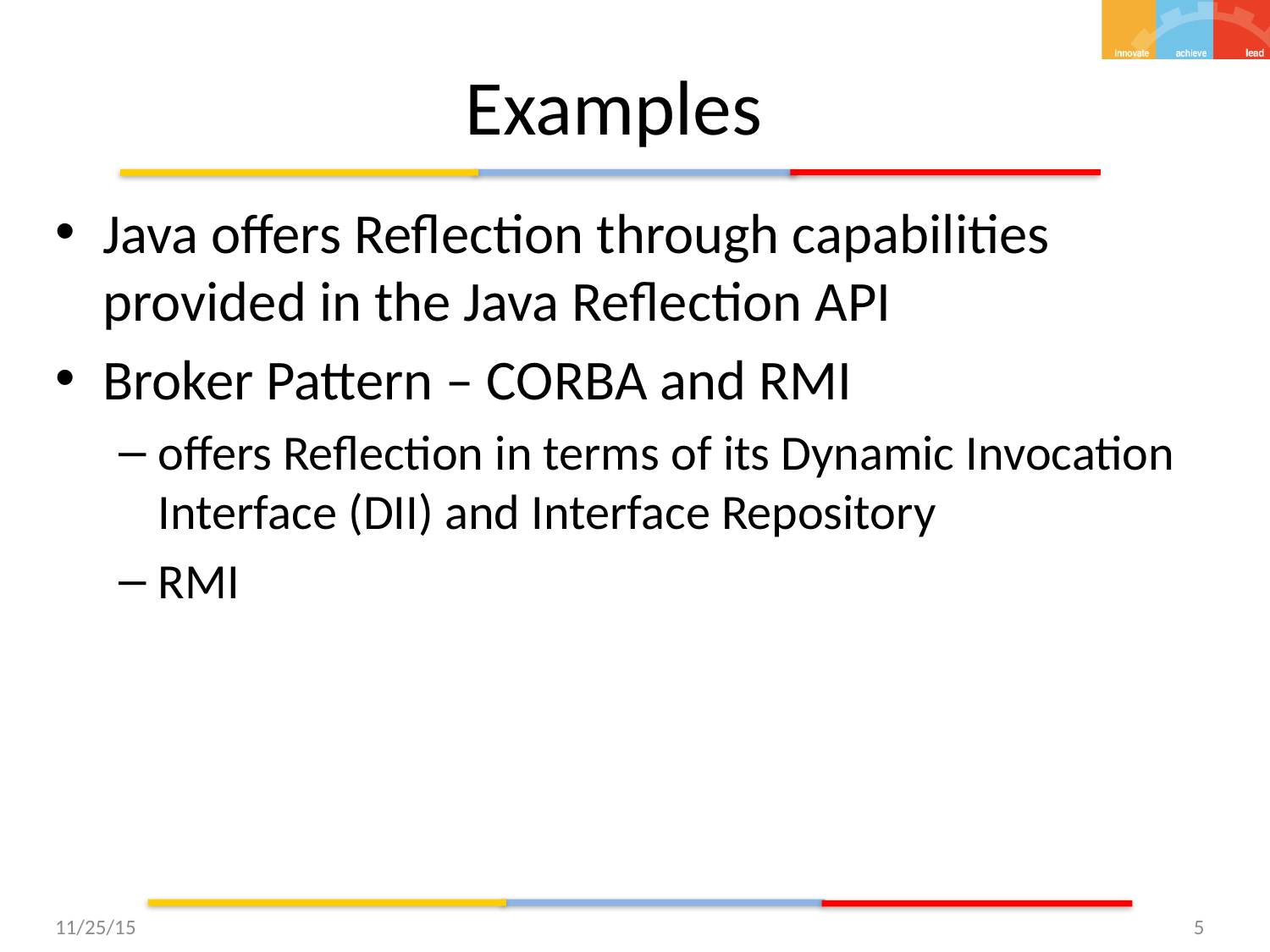

# Examples
Java offers Reflection through capabilities provided in the Java Reflection API
Broker Pattern – CORBA and RMI
offers Reflection in terms of its Dynamic Invocation Interface (DII) and Interface Repository
RMI
11/25/15
5